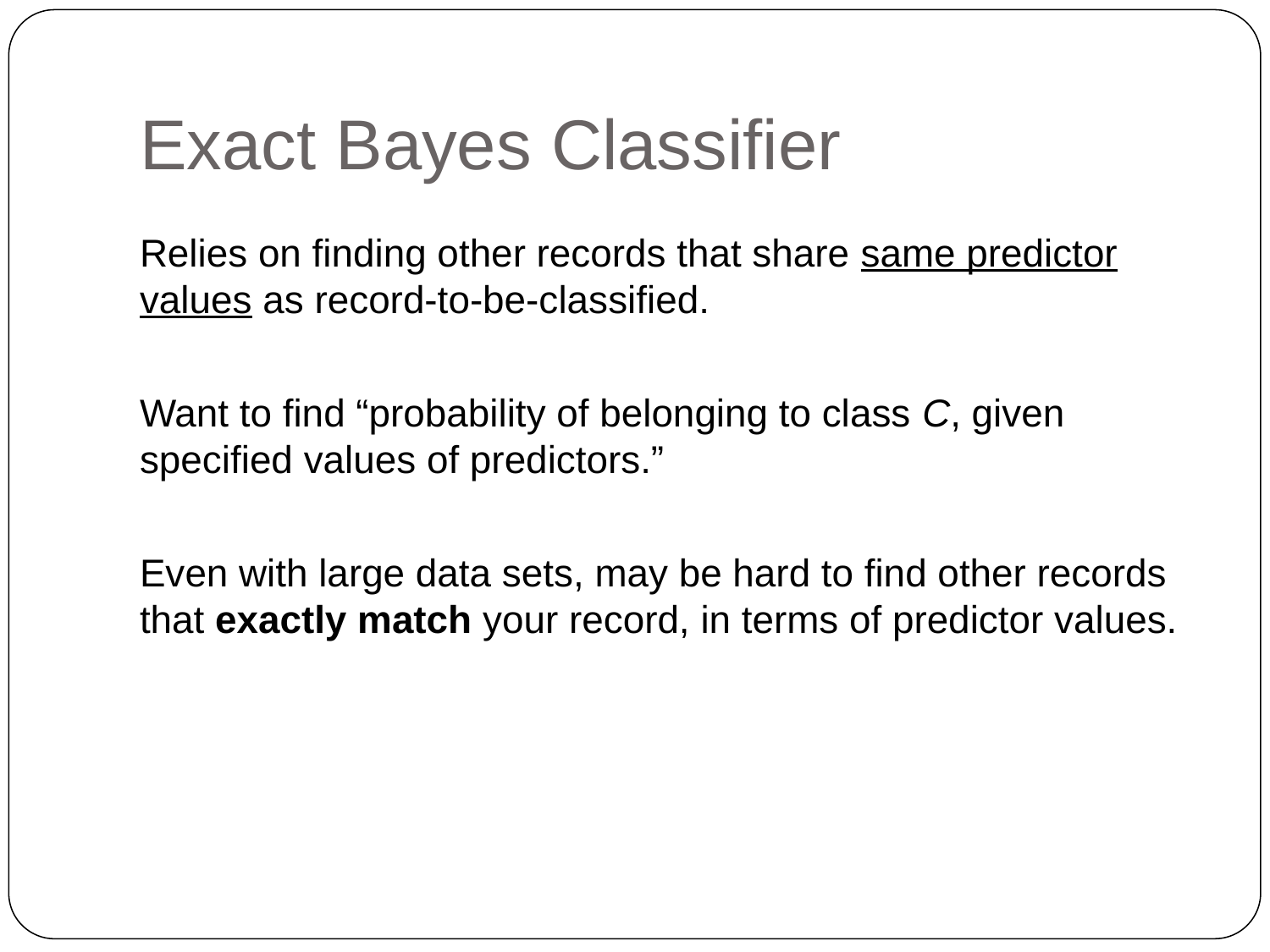

# Exact Bayes Classifier
Relies on finding other records that share same predictor values as record-to-be-classified.

Want to find “probability of belonging to class C, given specified values of predictors.”

Even with large data sets, may be hard to find other records that exactly match your record, in terms of predictor values.